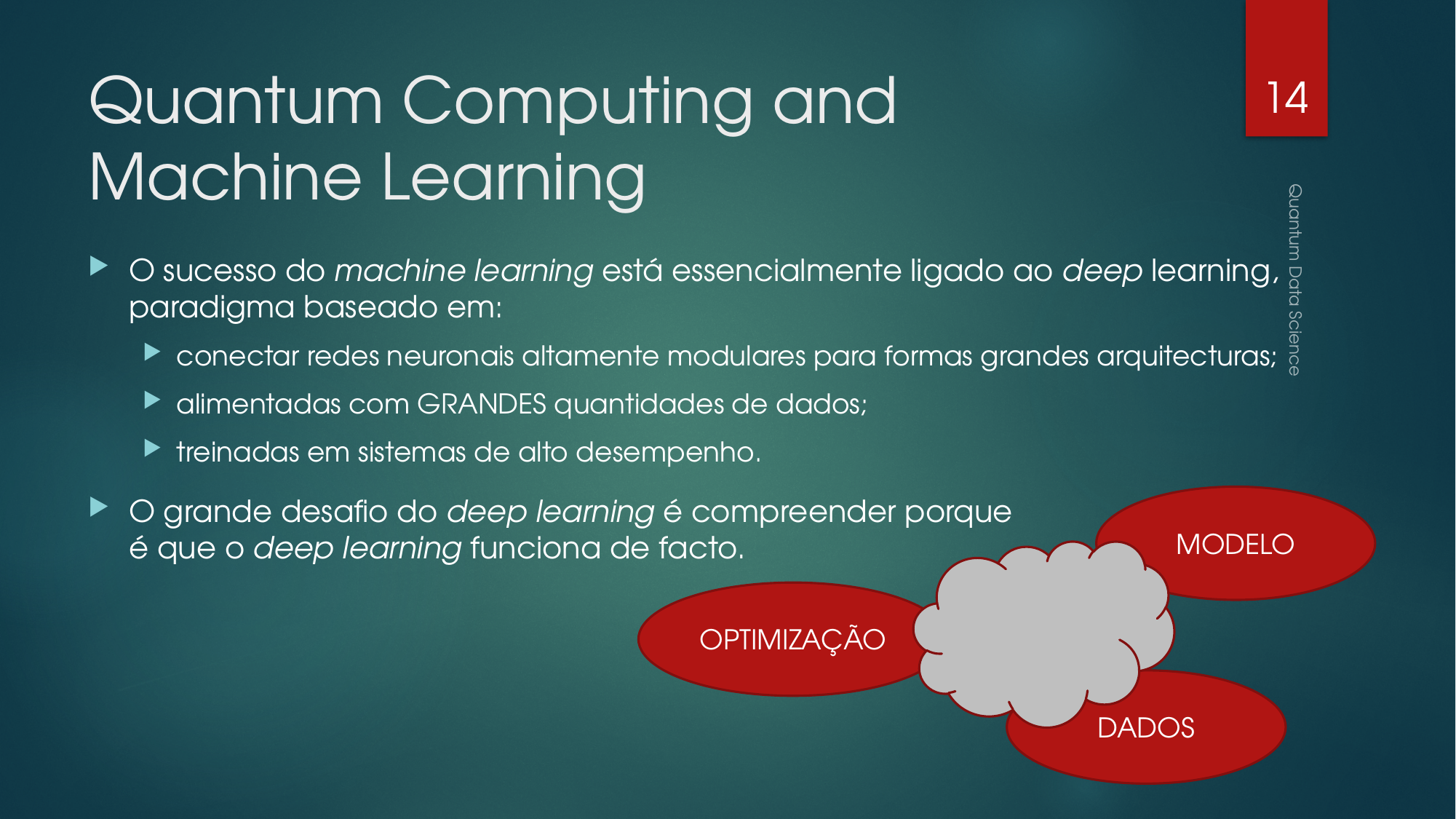

14
# Quantum Computing and Machine Learning
O sucesso do machine learning está essencialmente ligado ao deep learning, paradigma baseado em:
conectar redes neuronais altamente modulares para formas grandes arquitecturas;
alimentadas com GRANDES quantidades de dados;
treinadas em sistemas de alto desempenho.
O grande desafio do deep learning é compreender porque
é que o deep learning funciona de facto.
Quantum Data Science
MODELO
RELAÇÕES
OPTIMIZAÇÃO
DADOS